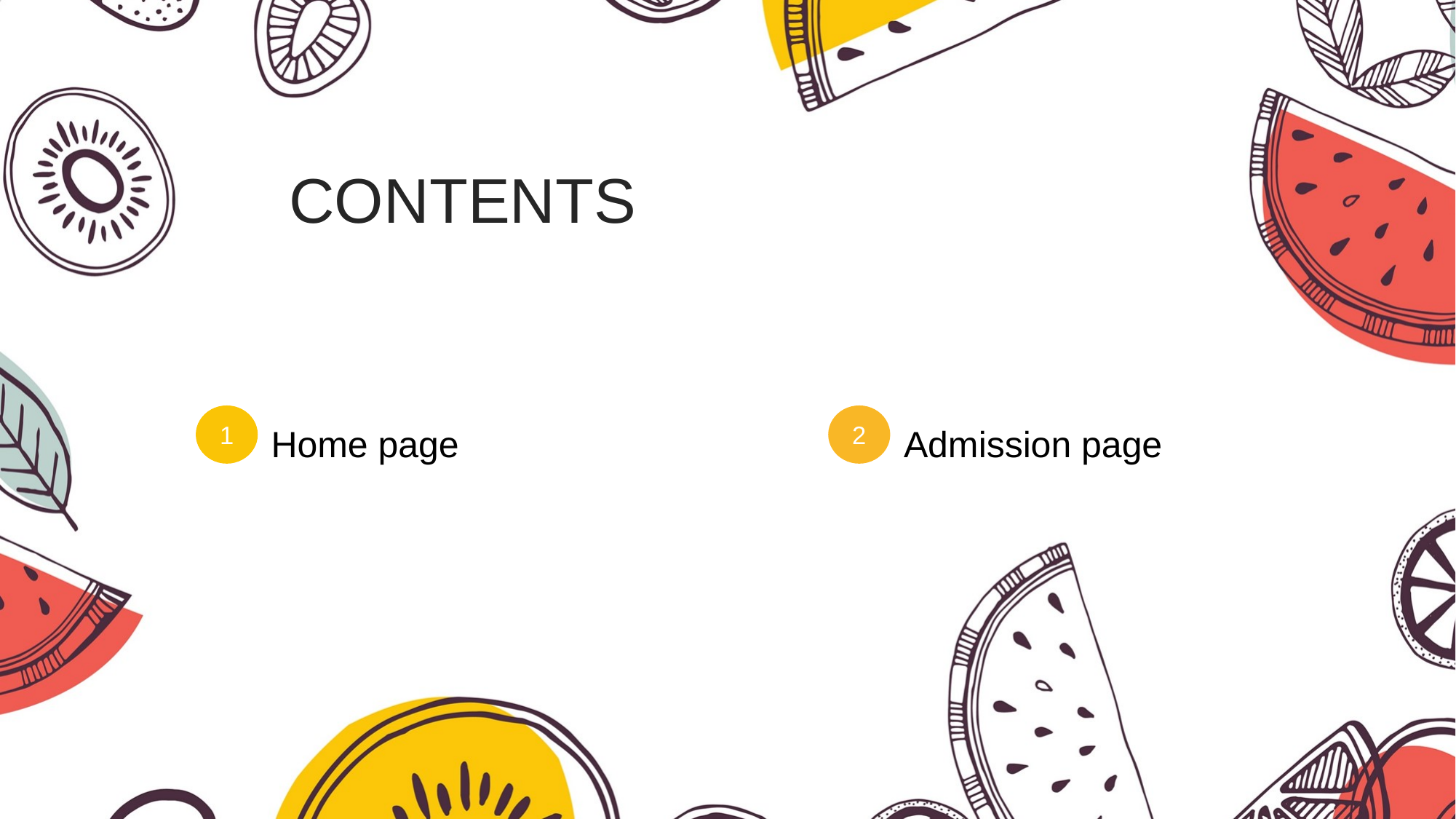

CONTENTS
1
2
Home page
Admission page